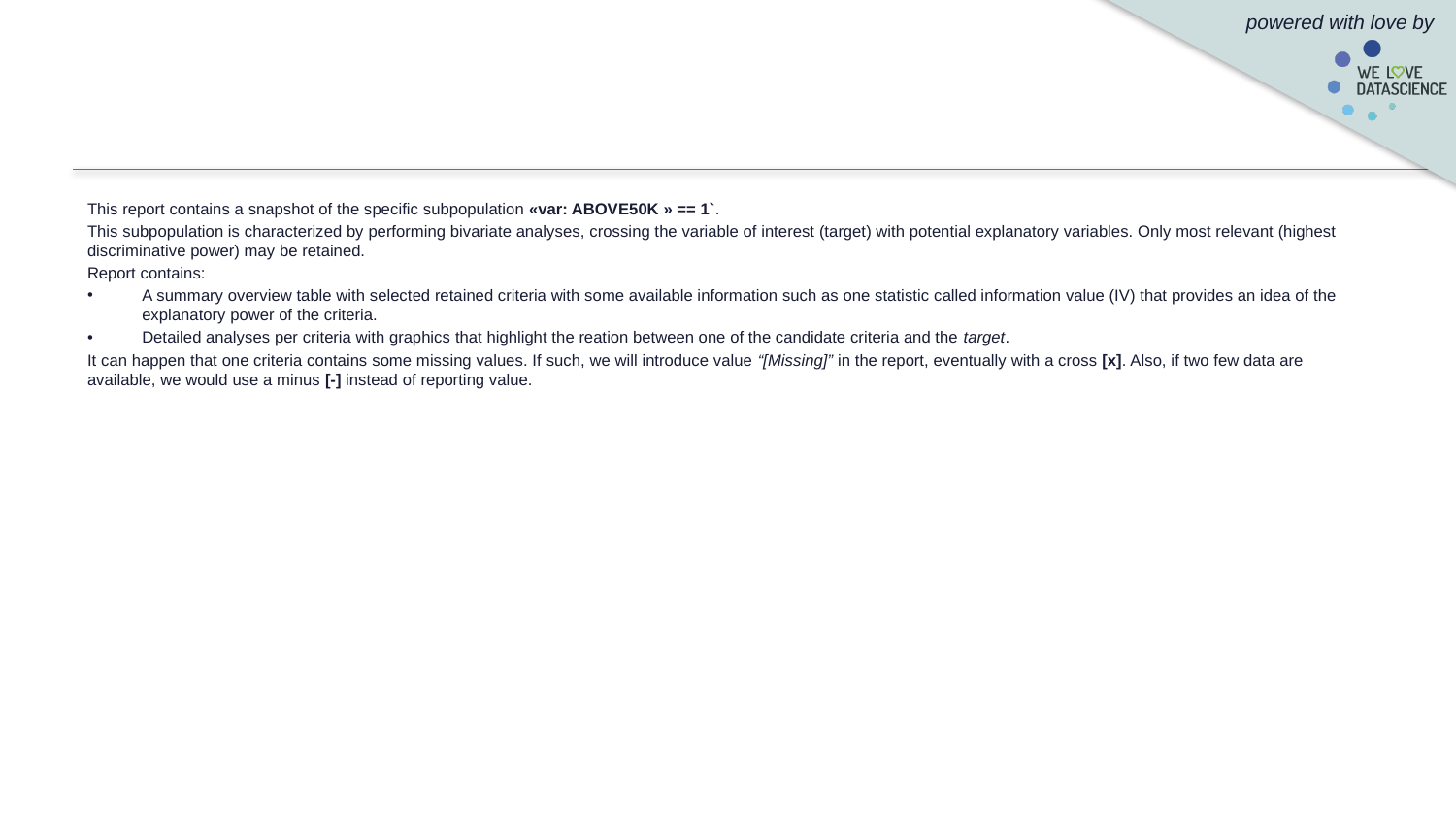

This report contains a snapshot of the specific subpopulation «var: ABOVE50K » == 1`.
This subpopulation is characterized by performing bivariate analyses, crossing the variable of interest (target) with potential explanatory variables. Only most relevant (highest discriminative power) may be retained.
Report contains:
A summary overview table with selected retained criteria with some available information such as one statistic called information value (IV) that provides an idea of the explanatory power of the criteria.
Detailed analyses per criteria with graphics that highlight the reation between one of the candidate criteria and the target.
It can happen that one criteria contains some missing values. If such, we will introduce value “[Missing]” in the report, eventually with a cross [x]. Also, if two few data are available, we would use a minus [-] instead of reporting value.